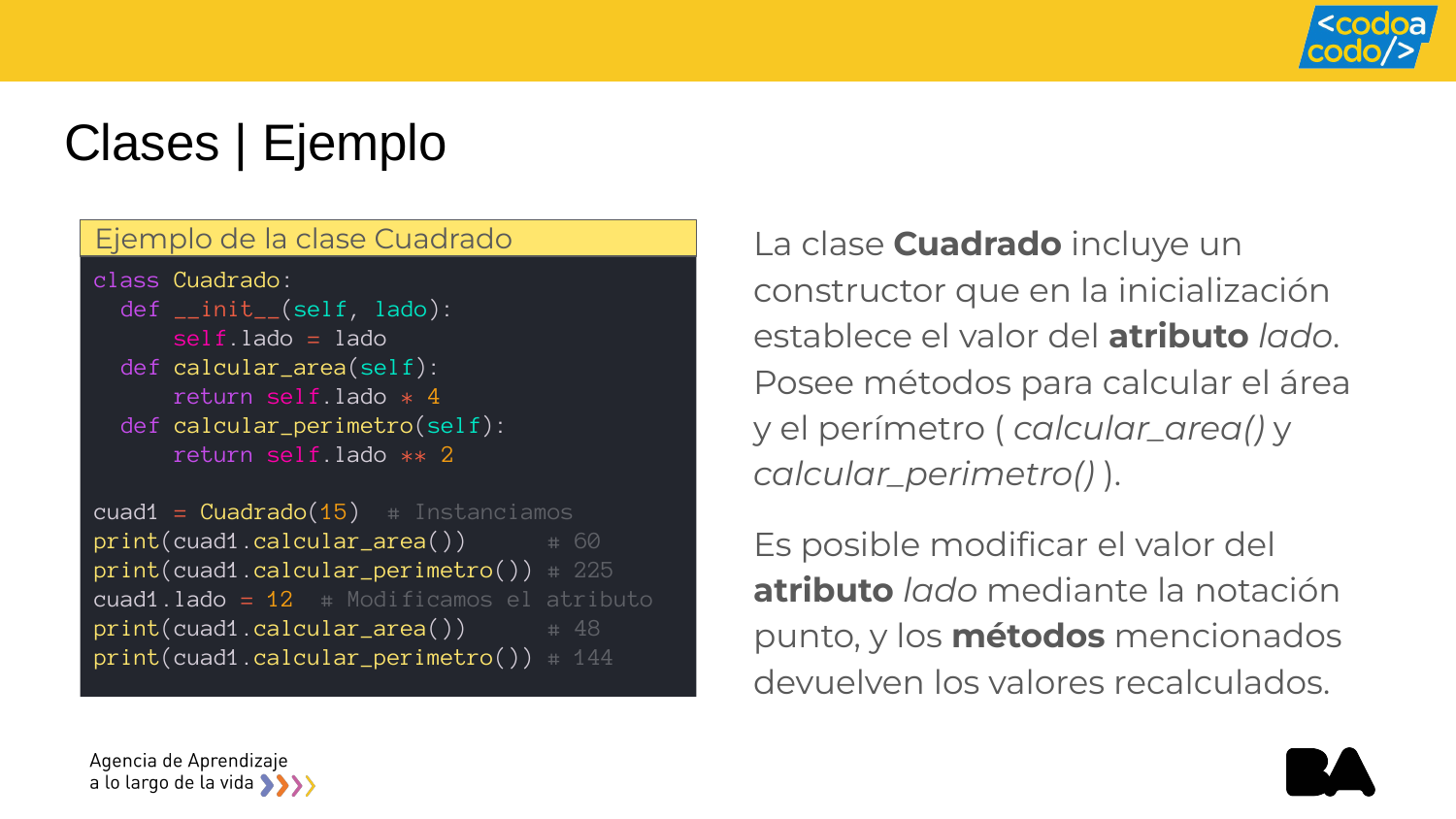

# Clases | Ejemplo
La clase Cuadrado incluye un constructor que en la inicialización establece el valor del atributo lado. Posee métodos para calcular el área y el perímetro ( calcular_area() y calcular_perimetro() ).
Es posible modificar el valor del atributo lado mediante la notación punto, y los métodos mencionados devuelven los valores recalculados.

Ejemplo de la clase Cuadrado
class Cuadrado:
  def __init__(self, lado):
      self.lado = lado
  def calcular_area(self):
      return self.lado * 4
  def calcular_perimetro(self):
      return self.lado ** 2

cuad1 = Cuadrado(15)  # Instanciamos
print(cuad1.calcular_area())      # 60
print(cuad1.calcular_perimetro()) # 225
cuad1.lado = 12  # Modificamos el atributo
print(cuad1.calcular_area())      # 48
print(cuad1.calcular_perimetro()) # 144